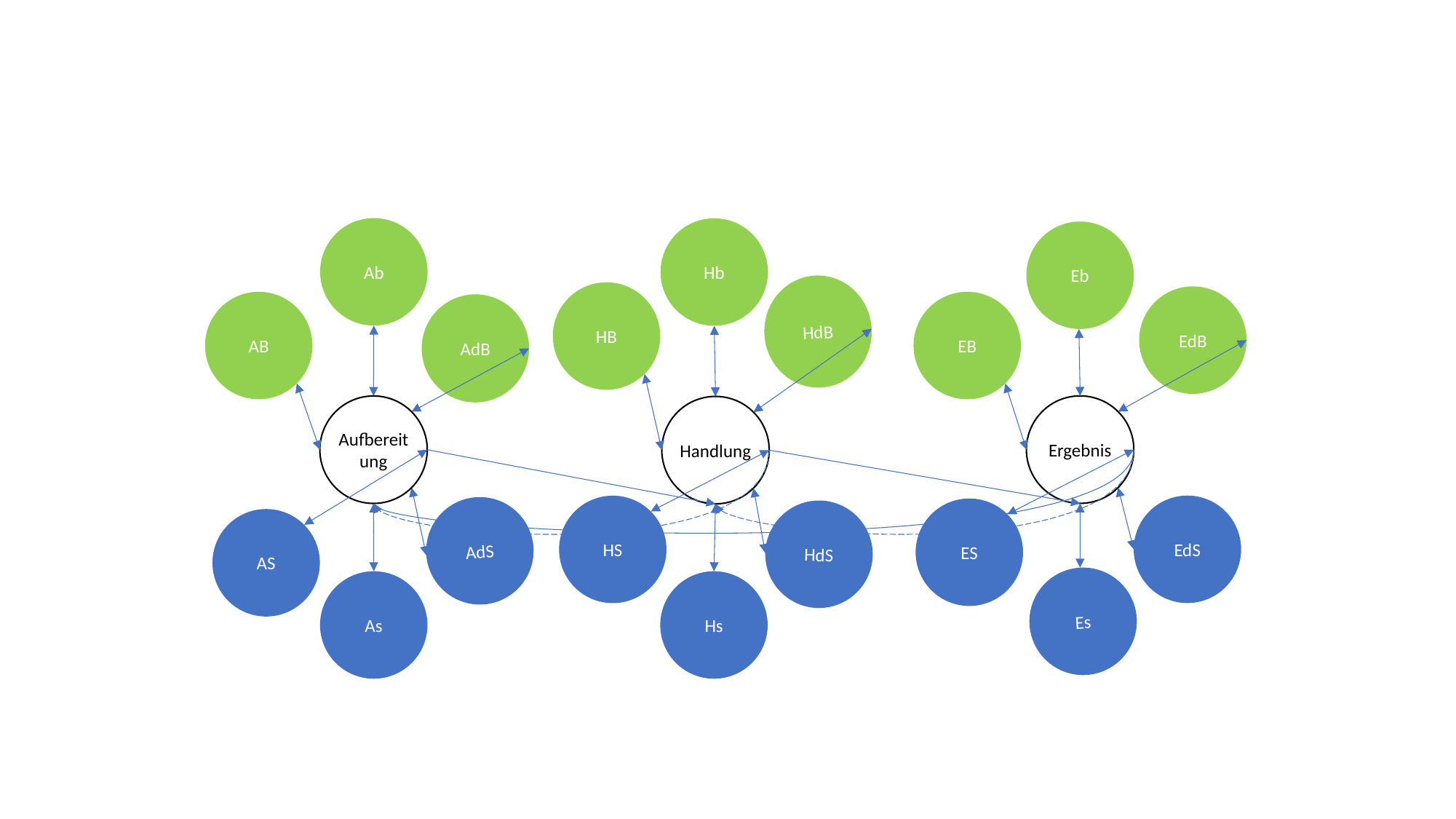

Ab
Hb
Eb
HdB
HB
EdB
AB
EB
AdB
Ergebnis
Aufbereitung
Handlung
EdS
HS
AdS
ES
HdS
AS
Es
As
Hs